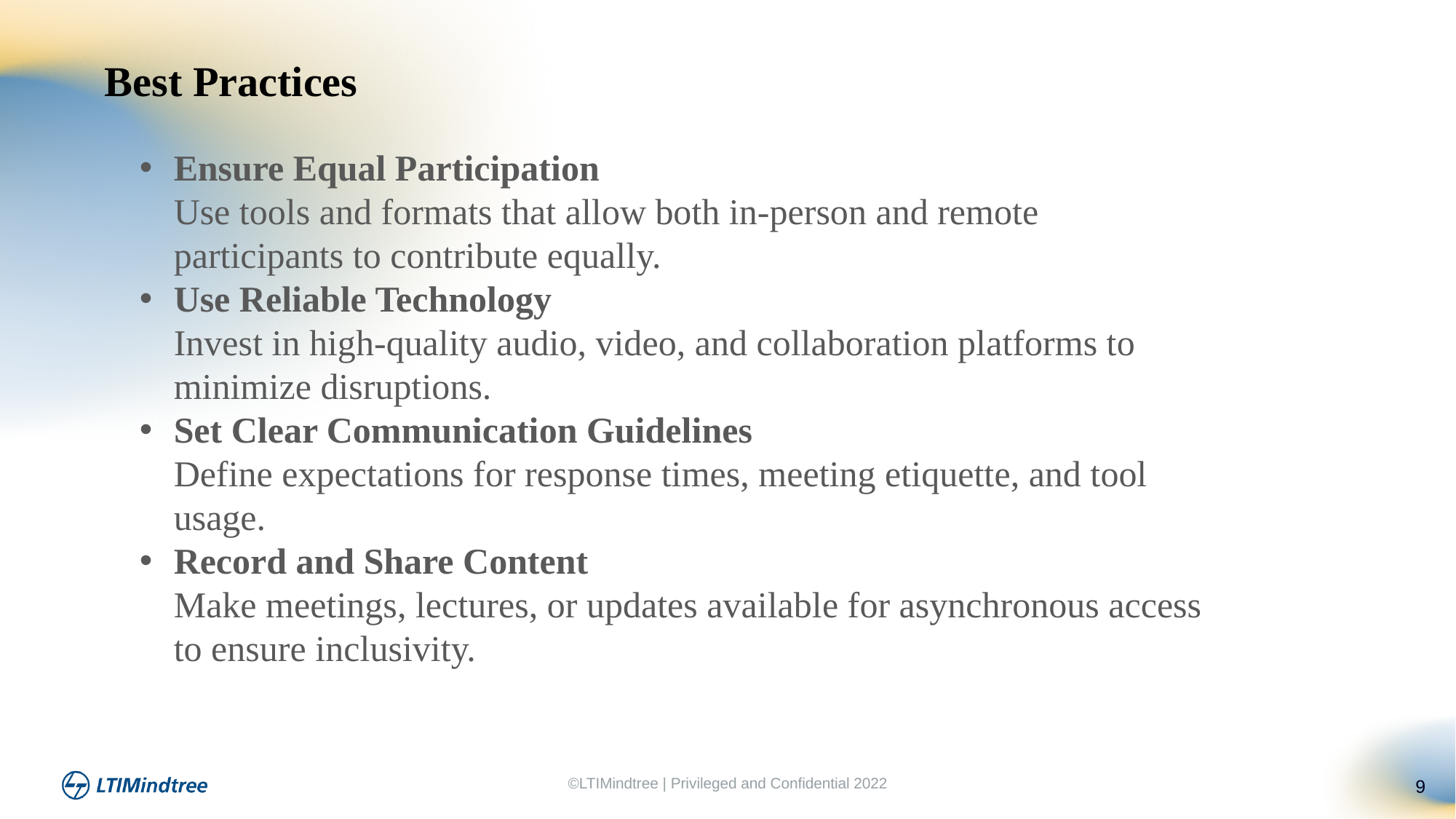

Best Practices

Ensure Equal Participation
Use tools and formats that allow both in-person and remote participants to contribute equally.
Use Reliable Technology
Invest in high-quality audio, video, and collaboration platforms to minimize disruptions.
Set Clear Communication Guidelines
Define expectations for response times, meeting etiquette, and tool usage.
Record and Share Content
Make meetings, lectures, or updates available for asynchronous access to ensure inclusivity.